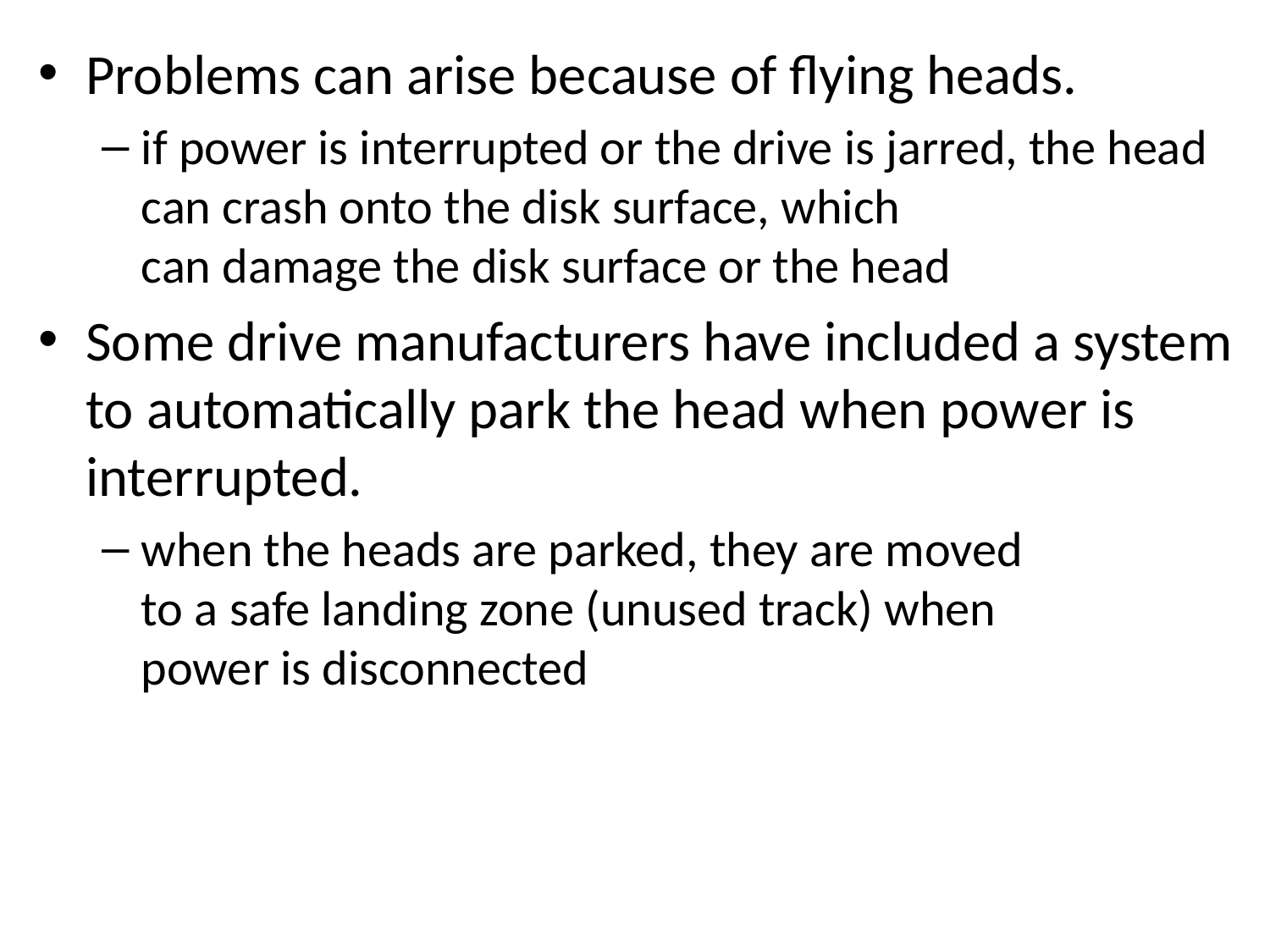

Problems can arise because of flying heads.
if power is interrupted or the drive is jarred, the head can crash onto the disk surface, which
can damage the disk surface or the head
Some drive manufacturers have included a system to automatically park the head when power is interrupted.
when the heads are parked, they are moved
to a safe landing zone (unused track) when
power is disconnected